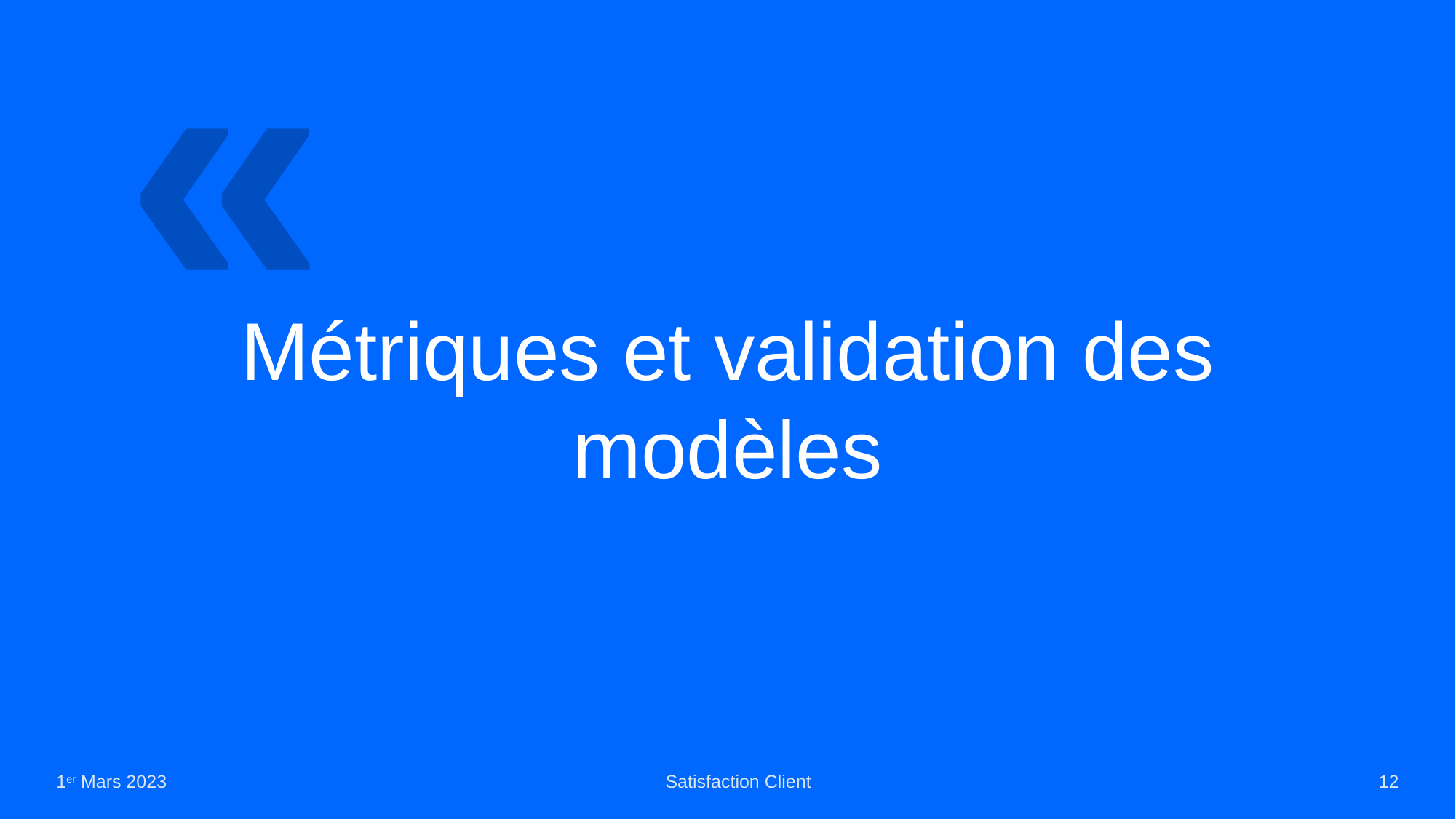

«
# Métriques et validation des modèles

Satisfaction Client
1er Mars 2023
12